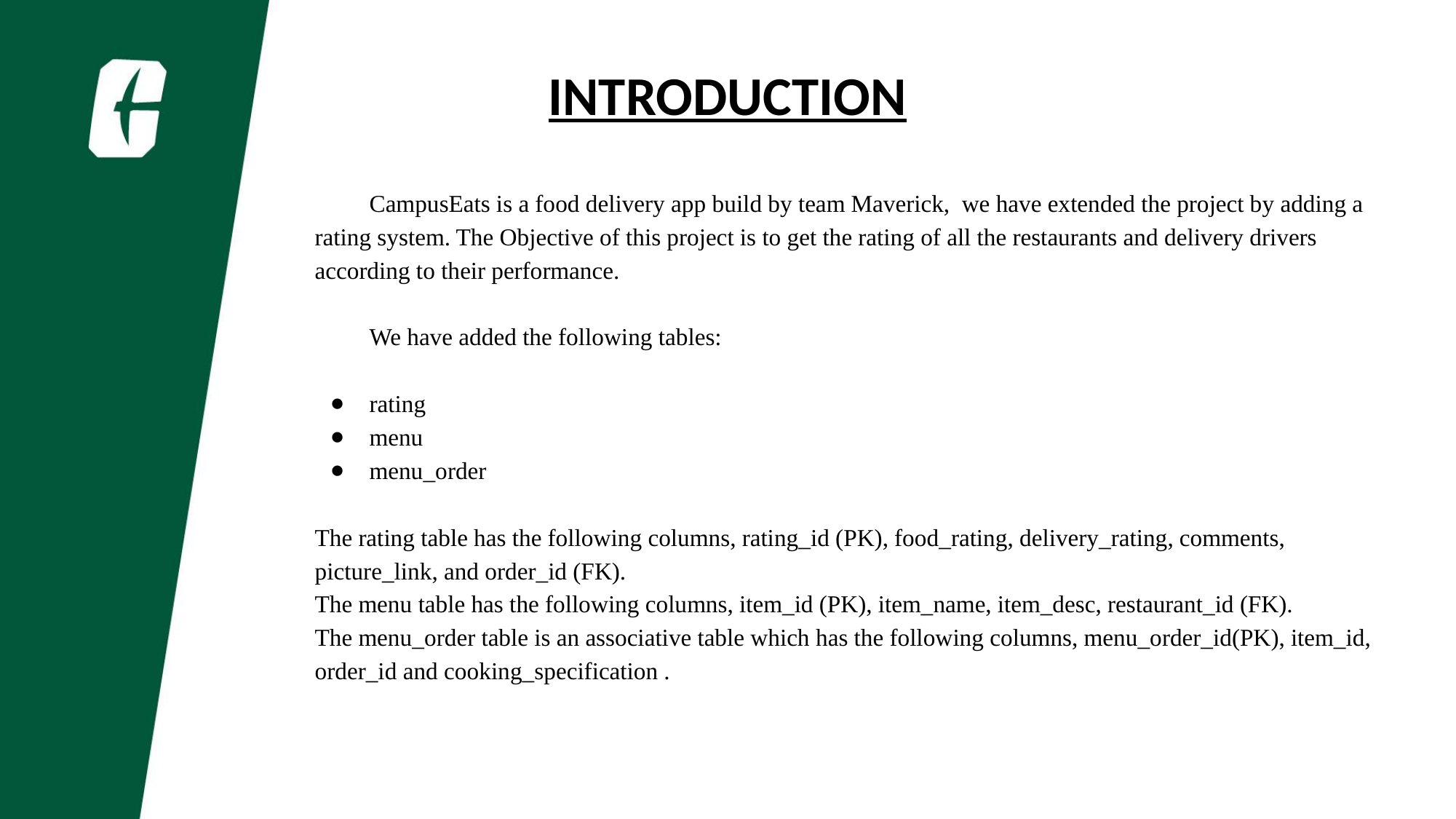

INTRODUCTION
CampusEats is a food delivery app build by team Maverick,  we have extended the project by adding a rating system. The Objective of this project is to get the rating of all the restaurants and delivery drivers according to their performance.

We have added the following tables:

rating
menu
menu_order

The rating table has the following columns, rating_id (PK), food_rating, delivery_rating, comments, picture_link, and order_id (FK).
The menu table has the following columns, item_id (PK), item_name, item_desc, restaurant_id (FK).
The menu_order table is an associative table which has the following columns, menu_order_id(PK), item_id, order_id and cooking_specification .